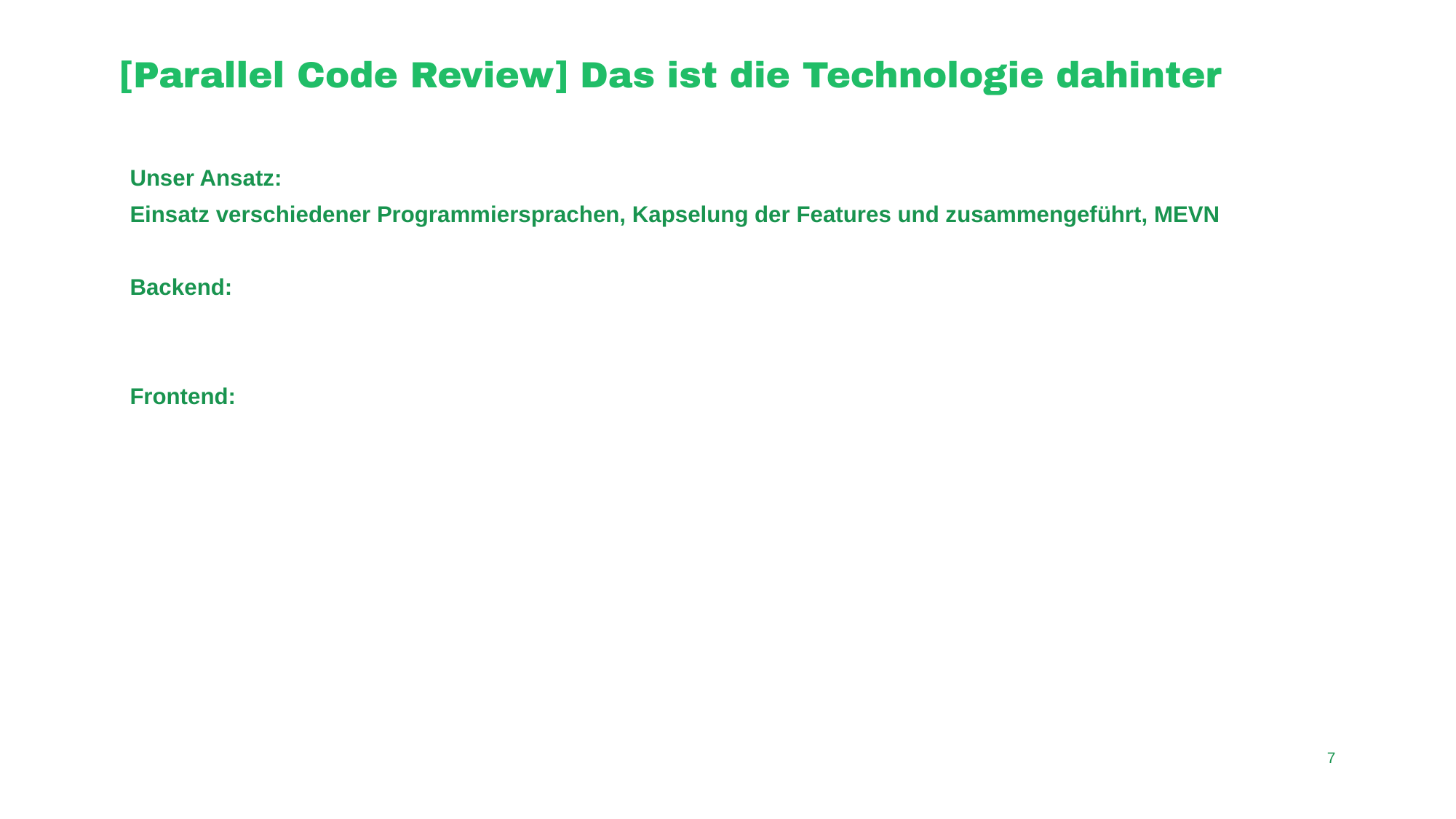

# [Parallel Code Review] Das ist die Technologie dahinter
Unser Ansatz:
Einsatz verschiedener Programmiersprachen, Kapselung der Features und zusammengeführt, MEVN

Backend:

Frontend: